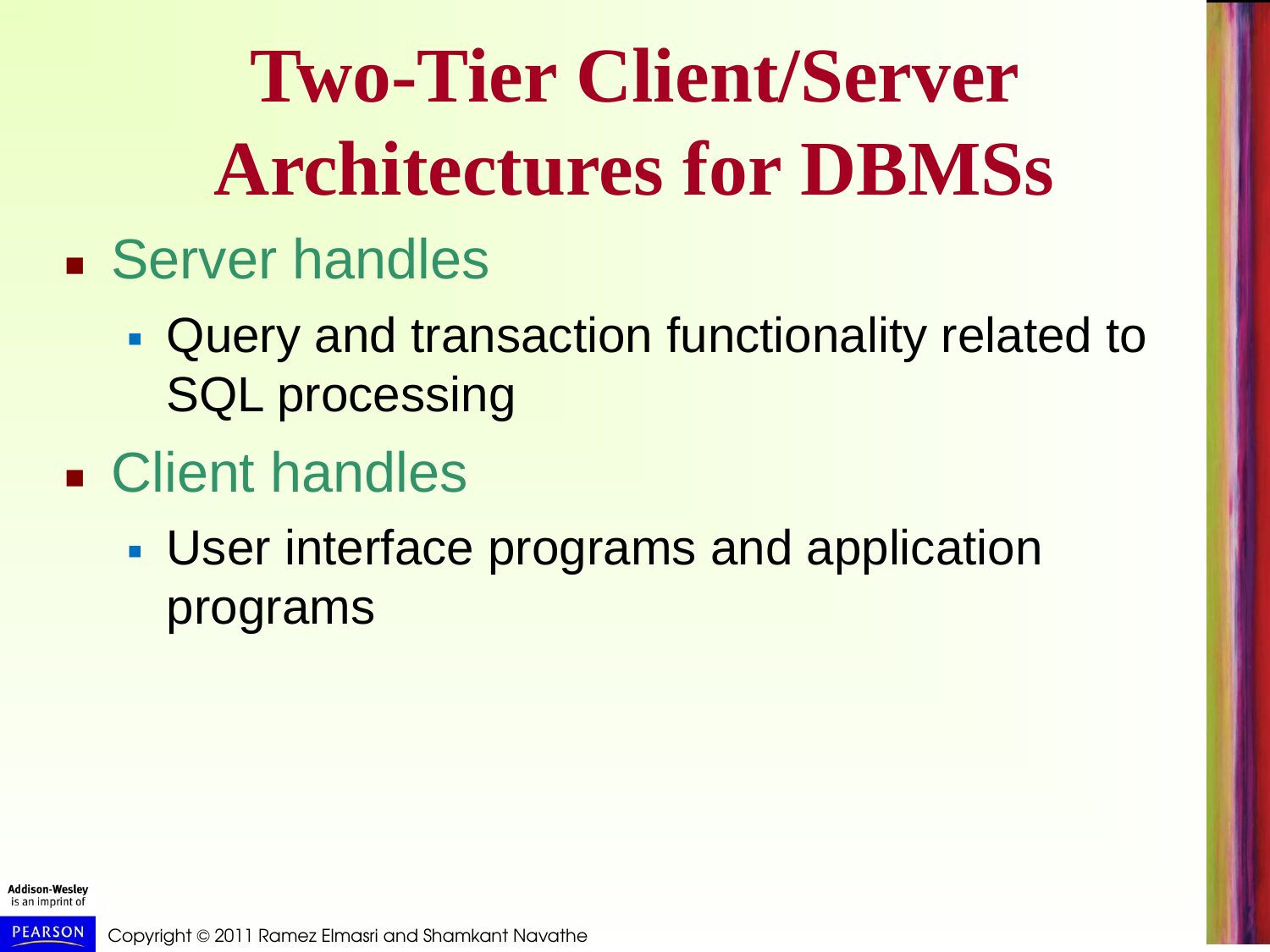

# Two-Tier Client/Server Architectures for DBMSs
Server handles
Query and transaction functionality related to SQL processing
Client handles
User interface programs and application programs